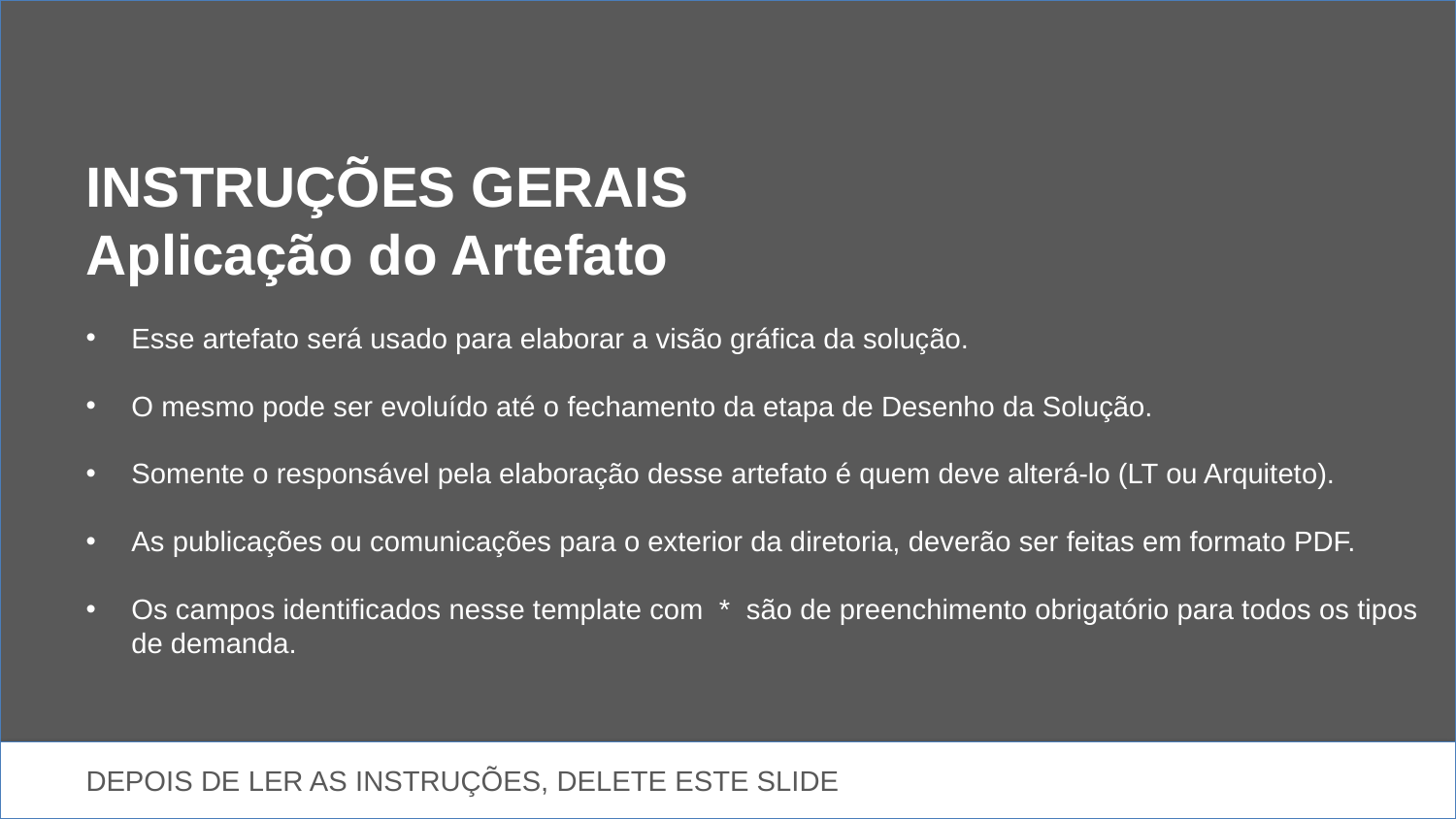

INSTRUÇÕES GERAIS
Aplicação do Artefato

Esse artefato será usado para elaborar a visão gráfica da solução.

O mesmo pode ser evoluído até o fechamento da etapa de Desenho da Solução.

Somente o responsável pela elaboração desse artefato é quem deve alterá-lo (LT ou Arquiteto).

As publicações ou comunicações para o exterior da diretoria, deverão ser feitas em formato PDF.

Os campos identificados nesse template com  *  são de preenchimento obrigatório para todos os tipos de demanda.

DEPOIS DE LER AS INSTRUÇÕES, DELETE ESTE SLIDE
1